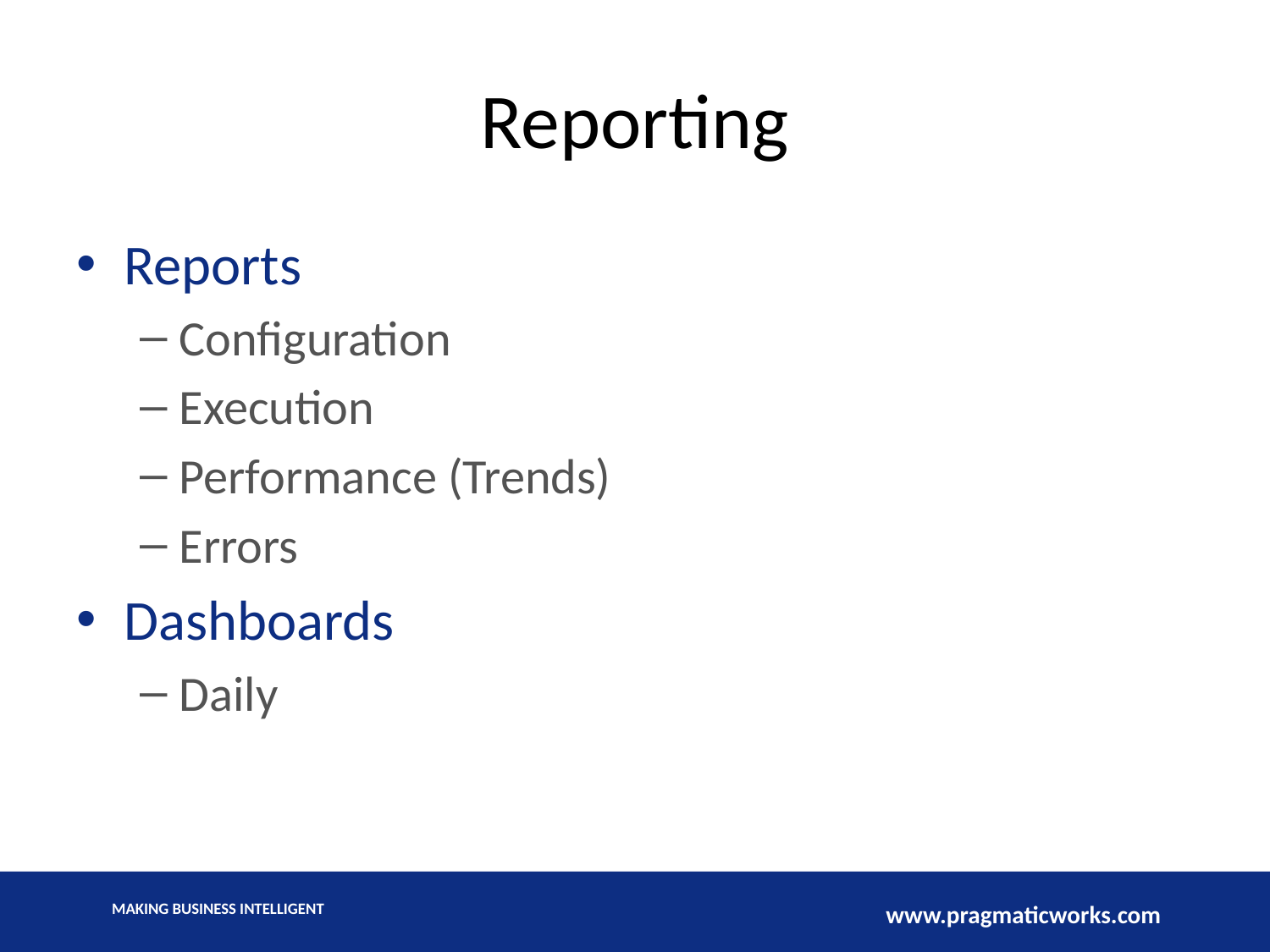

# Reporting
Reports
Configuration
Execution
Performance (Trends)
Errors
Dashboards
Daily